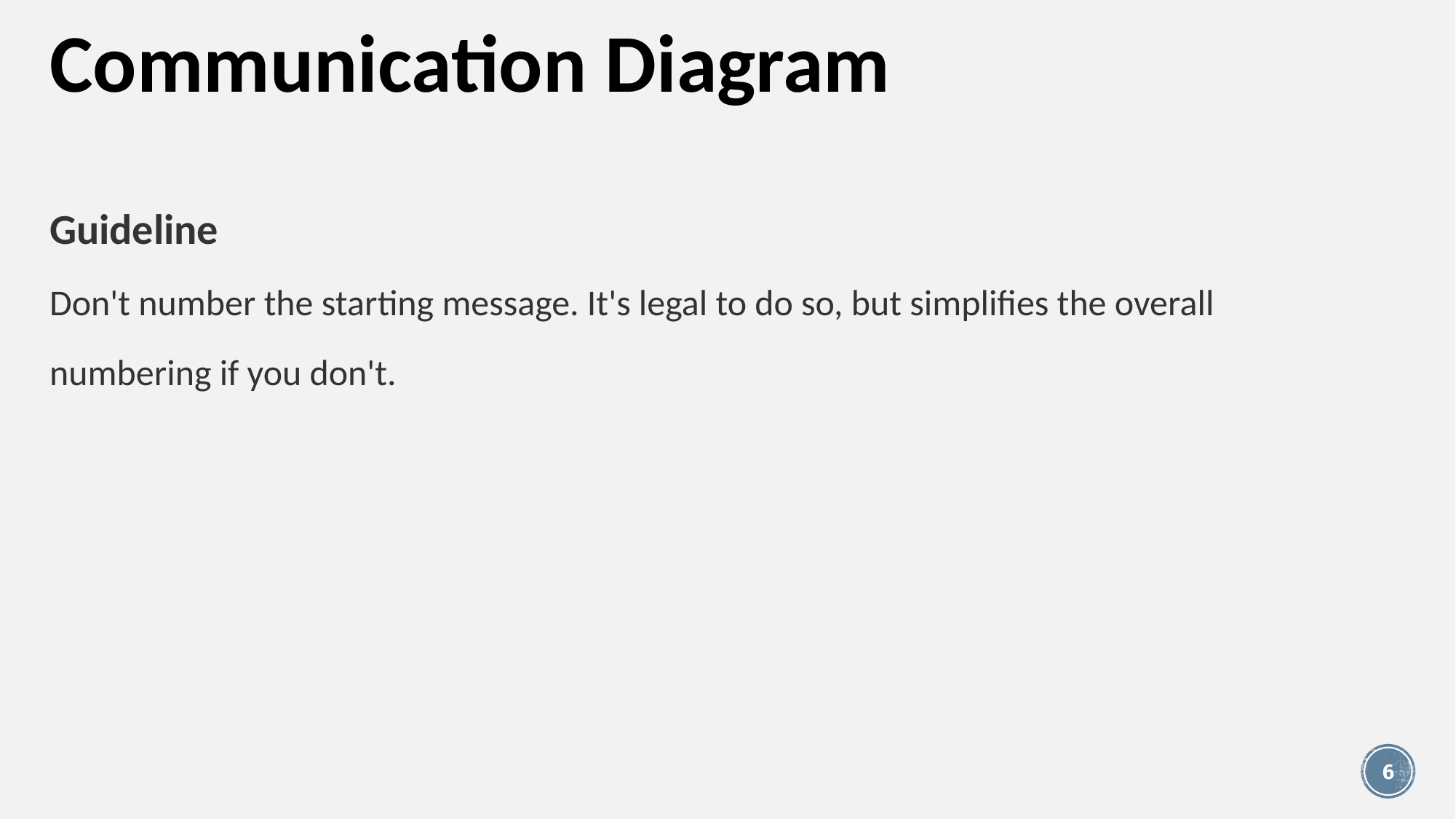

# Communication Diagram
Guideline
Don't number the starting message. It's legal to do so, but simplifies the overall
numbering if you don't.
6